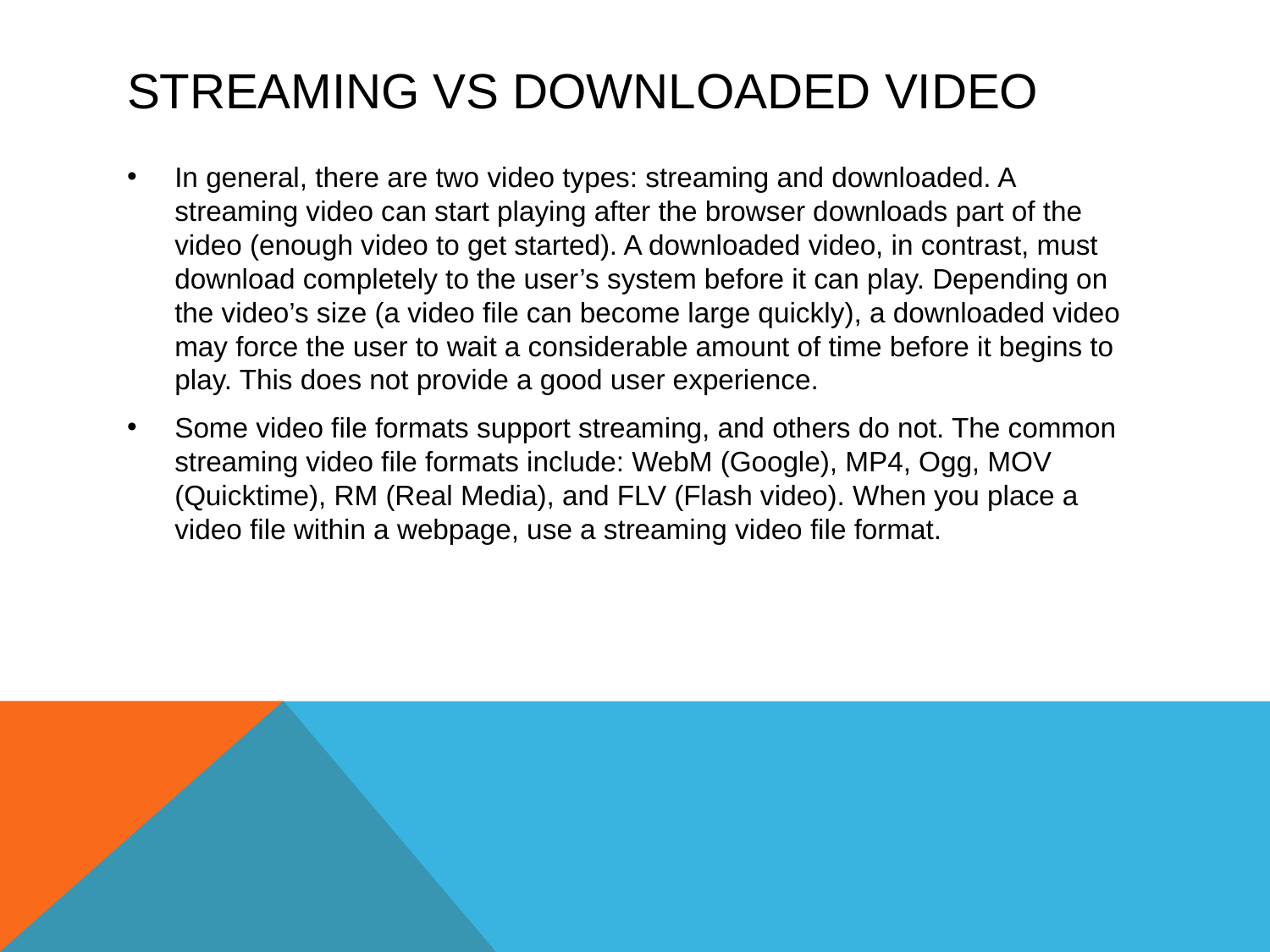

# Streaming vs downloaded video
In general, there are two video types: streaming and downloaded. A streaming video can start playing after the browser downloads part of the video (enough video to get started). A downloaded video, in contrast, must download completely to the user’s system before it can play. Depending on the video’s size (a video file can become large quickly), a downloaded video may force the user to wait a considerable amount of time before it begins to play. This does not provide a good user experience.
Some video file formats support streaming, and others do not. The common streaming video file formats include: WebM (Google), MP4, Ogg, MOV (Quicktime), RM (Real Media), and FLV (Flash video). When you place a video file within a webpage, use a streaming video file format.